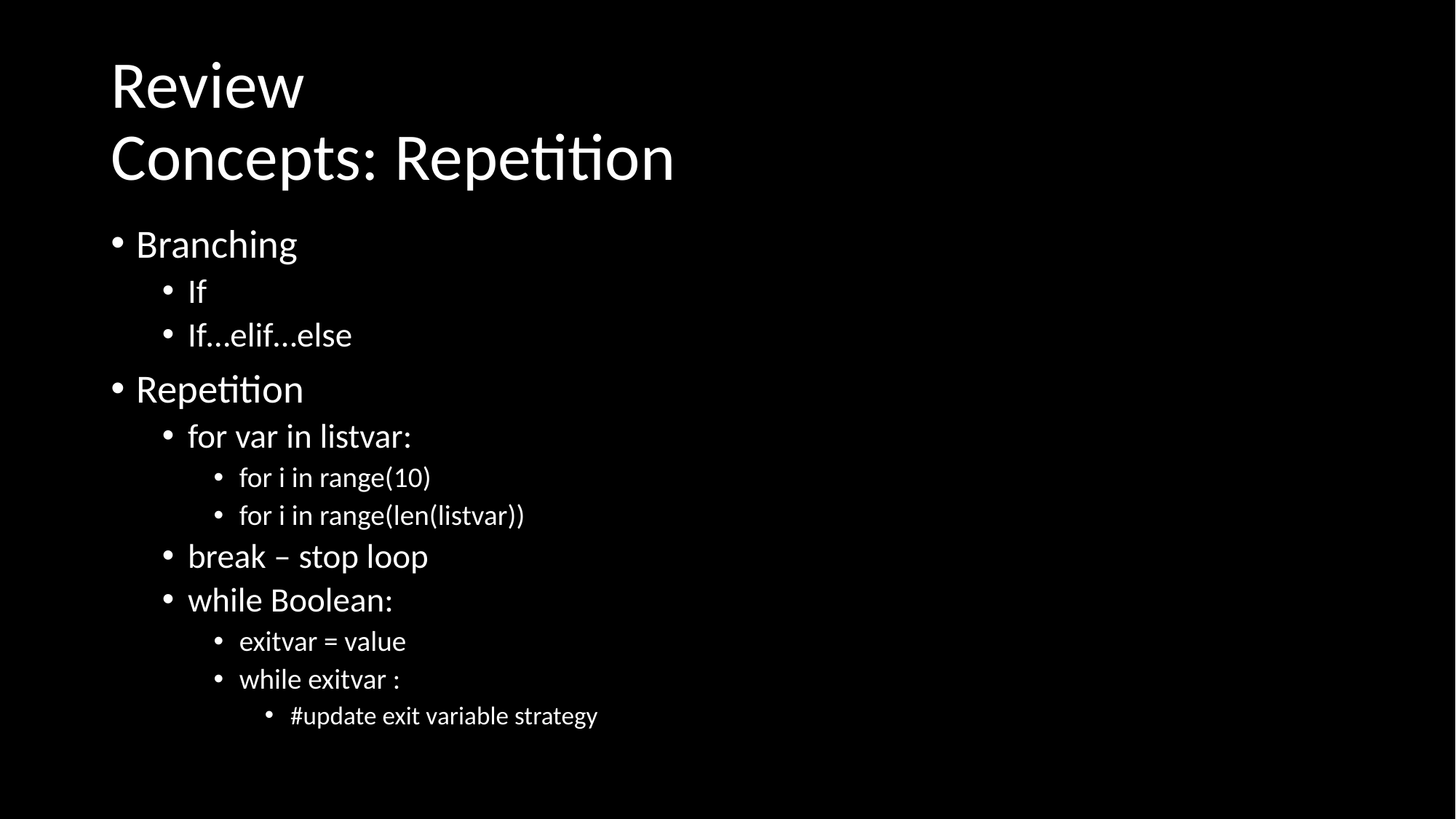

# Review Concepts: Repetition
Branching
If
If…elif…else
Repetition
for var in listvar:
for i in range(10)
for i in range(len(listvar))
break – stop loop
while Boolean:
exitvar = value
while exitvar :
#update exit variable strategy